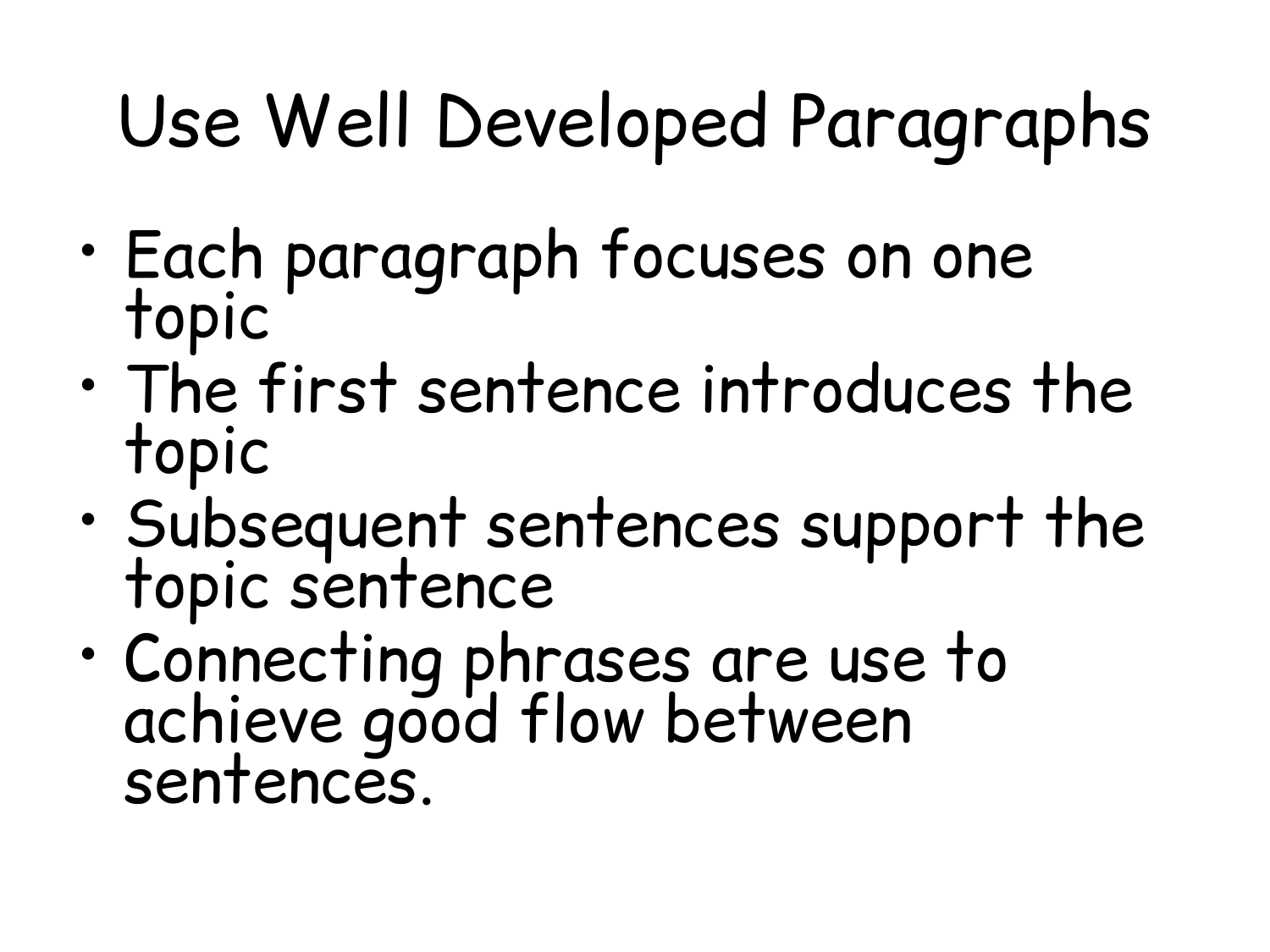

Use Well Developed Paragraphs
Each paragraph focuses on one topic
The first sentence introduces the topic
Subsequent sentences support the topic sentence
Connecting phrases are use to achieve good flow between sentences.